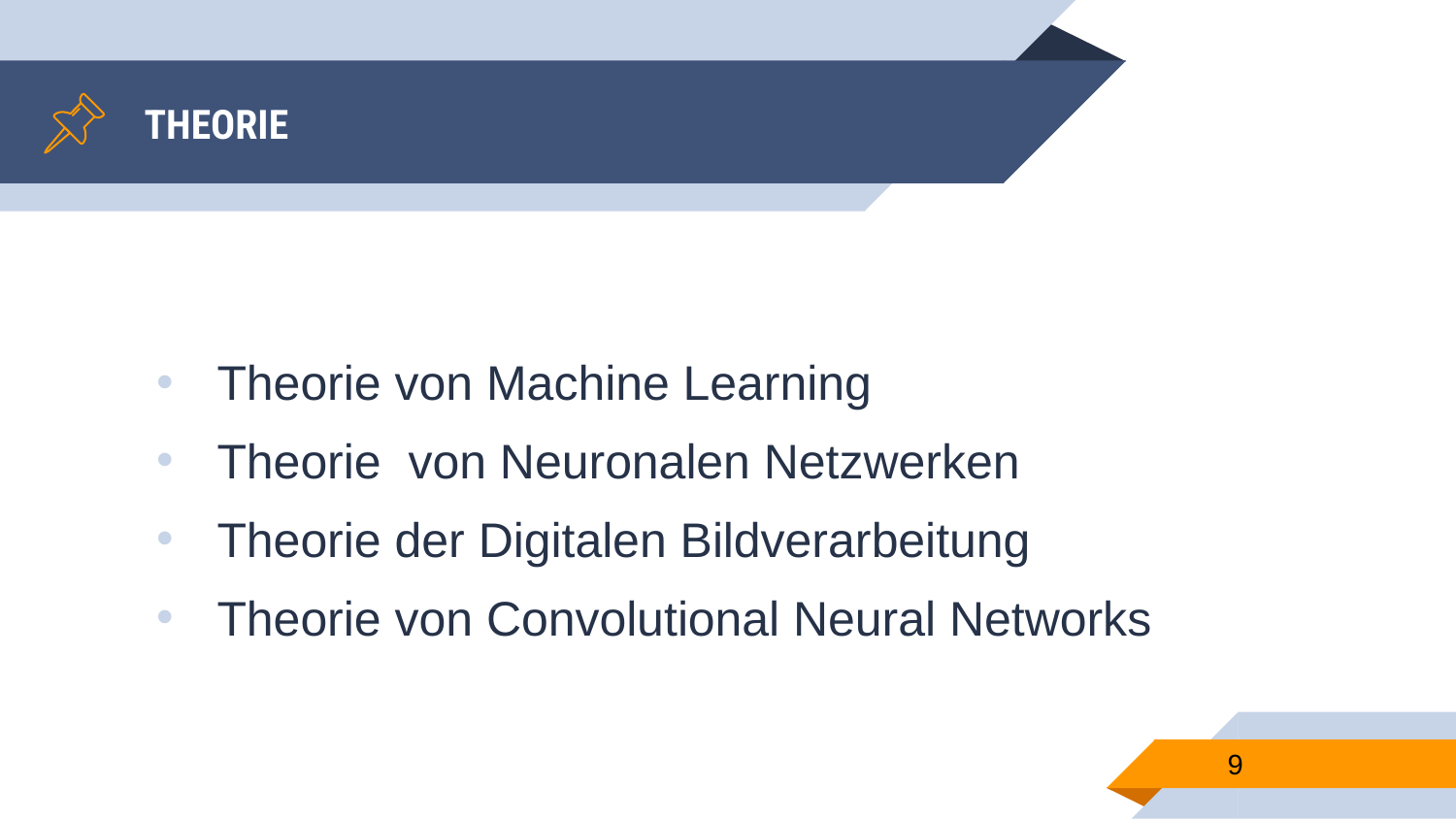

# THEORIE

Theorie von Machine Learning
Theorie  von Neuronalen Netzwerken
Theorie der Digitalen Bildverarbeitung
Theorie von Convolutional Neural Networks
9